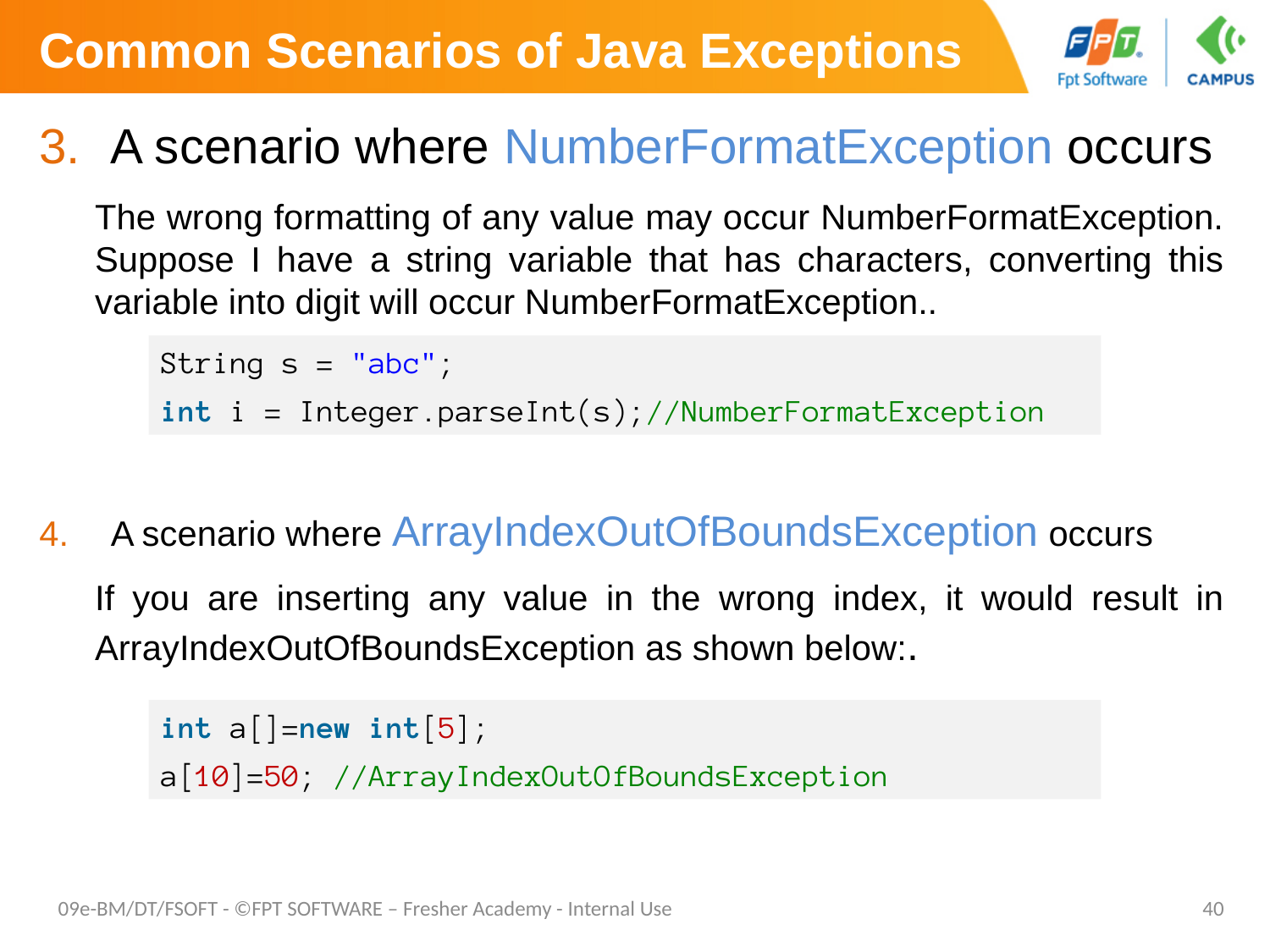

# Common Scenarios of Java Exceptions
A scenario where NumberFormatException occurs
The wrong formatting of any value may occur NumberFormatException. Suppose I have a string variable that has characters, converting this variable into digit will occur NumberFormatException..

A scenario where ArrayIndexOutOfBoundsException occurs
If you are inserting any value in the wrong index, it would result in ArrayIndexOutOfBoundsException as shown below:.
String s = "abc";
int i = Integer.parseInt(s);//NumberFormatException
int a[]=new int[5];
a[10]=50; //ArrayIndexOutOfBoundsException
09e-BM/DT/FSOFT - ©FPT SOFTWARE – Fresher Academy - Internal Use
40